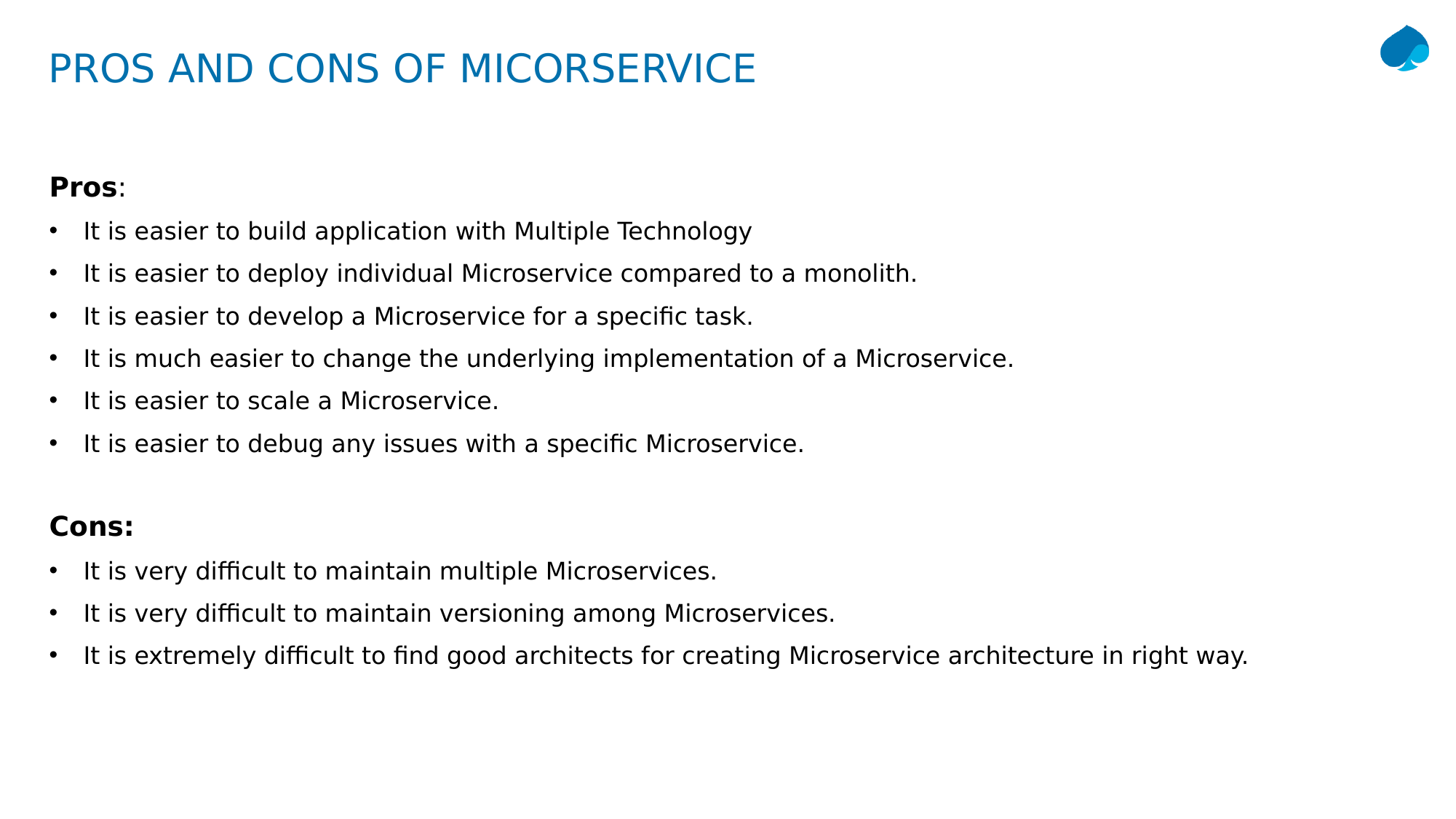

# PROS AND CONS OF MICORSERVICE
Pros:
It is easier to build application with Multiple Technology
It is easier to deploy individual Microservice compared to a monolith.
It is easier to develop a Microservice for a specific task.
It is much easier to change the underlying implementation of a Microservice.
It is easier to scale a Microservice.
It is easier to debug any issues with a specific Microservice.

Cons:
It is very difficult to maintain multiple Microservices.
It is very difficult to maintain versioning among Microservices.
It is extremely difficult to find good architects for creating Microservice architecture in right way.